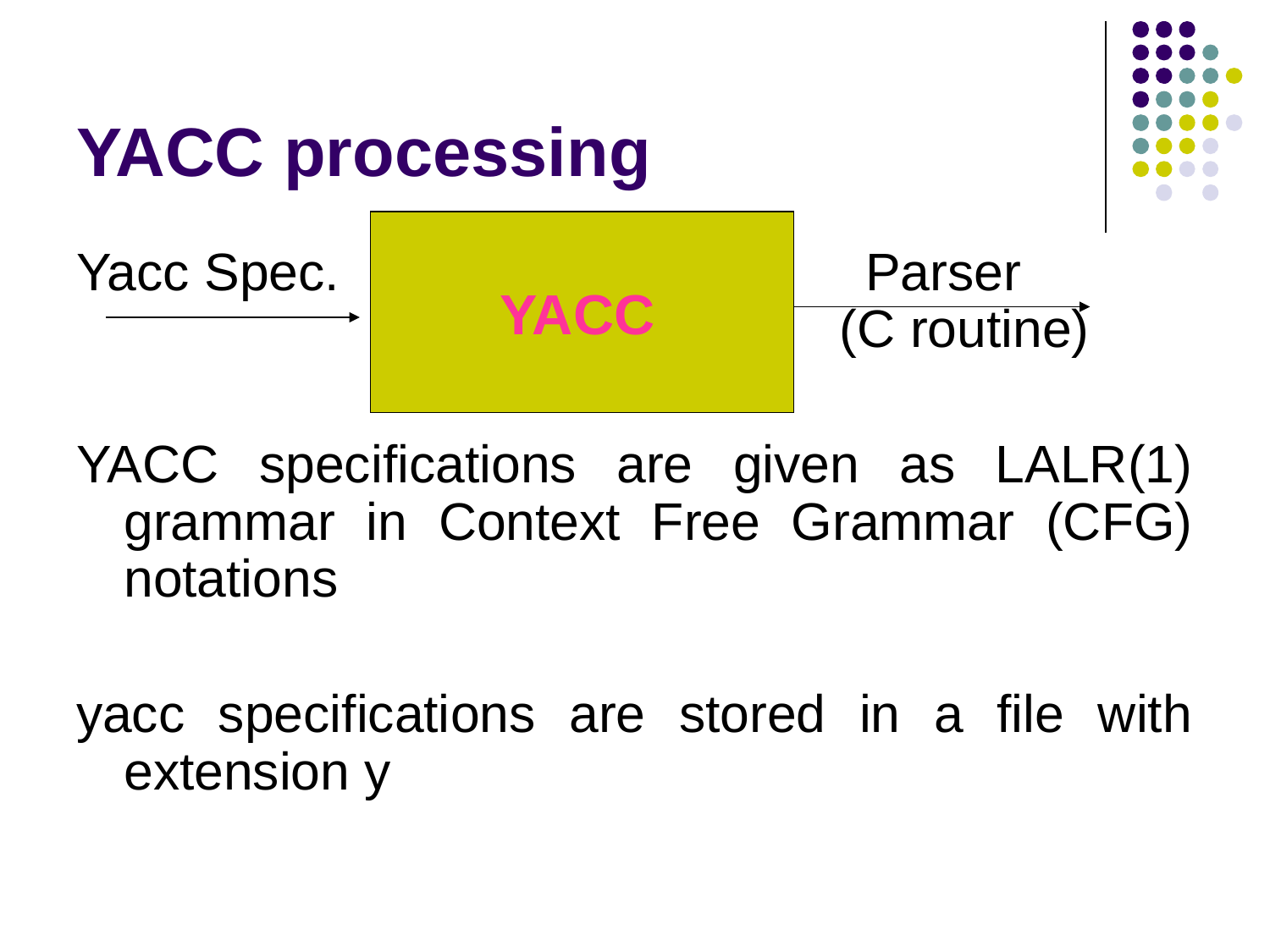

# YACC processing
YACC
Yacc Spec.                                    Parser
                                                 (C routine)

YACC specifications are given as LALR(1) grammar in Context Free Grammar (CFG) notations

yacc specifications are stored in a file with extension y